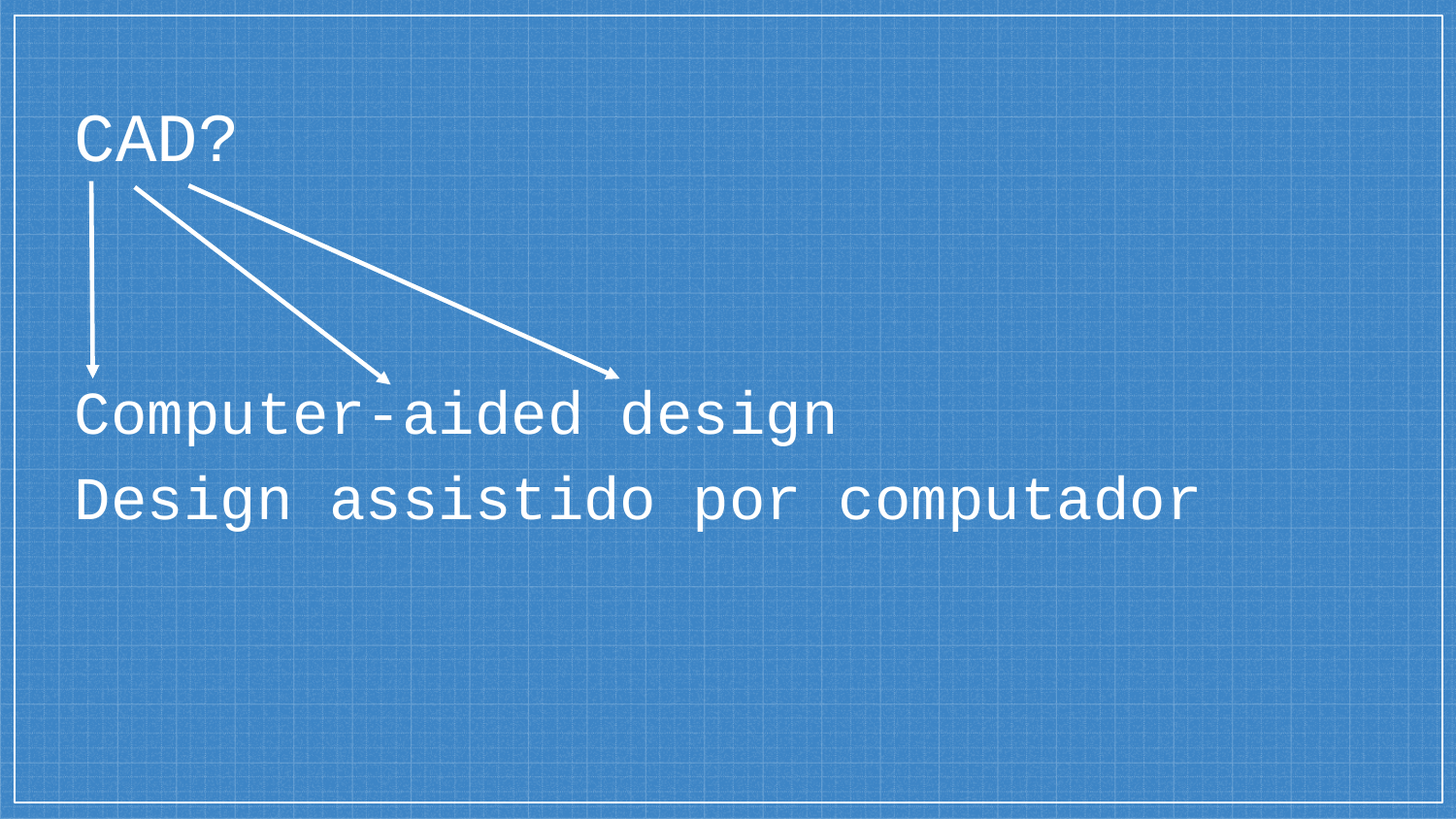

# CAD?
Computer-aided design
Design assistido por computador